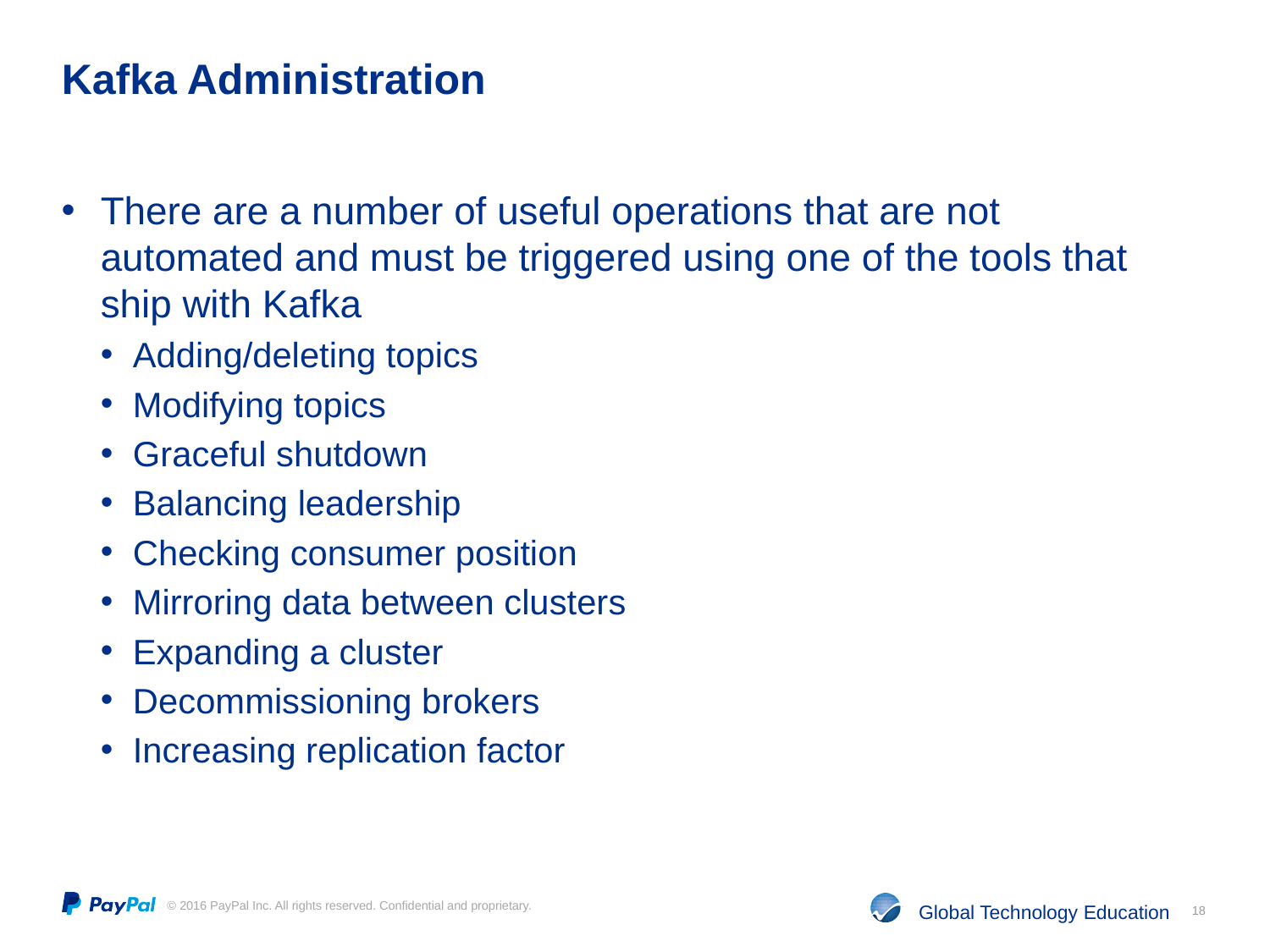

# Kafka Administration
There are a number of useful operations that are not automated and must be triggered using one of the tools that ship with Kafka
Adding/deleting topics
Modifying topics
Graceful shutdown
Balancing leadership
Checking consumer position
Mirroring data between clusters
Expanding a cluster
Decommissioning brokers
Increasing replication factor
18